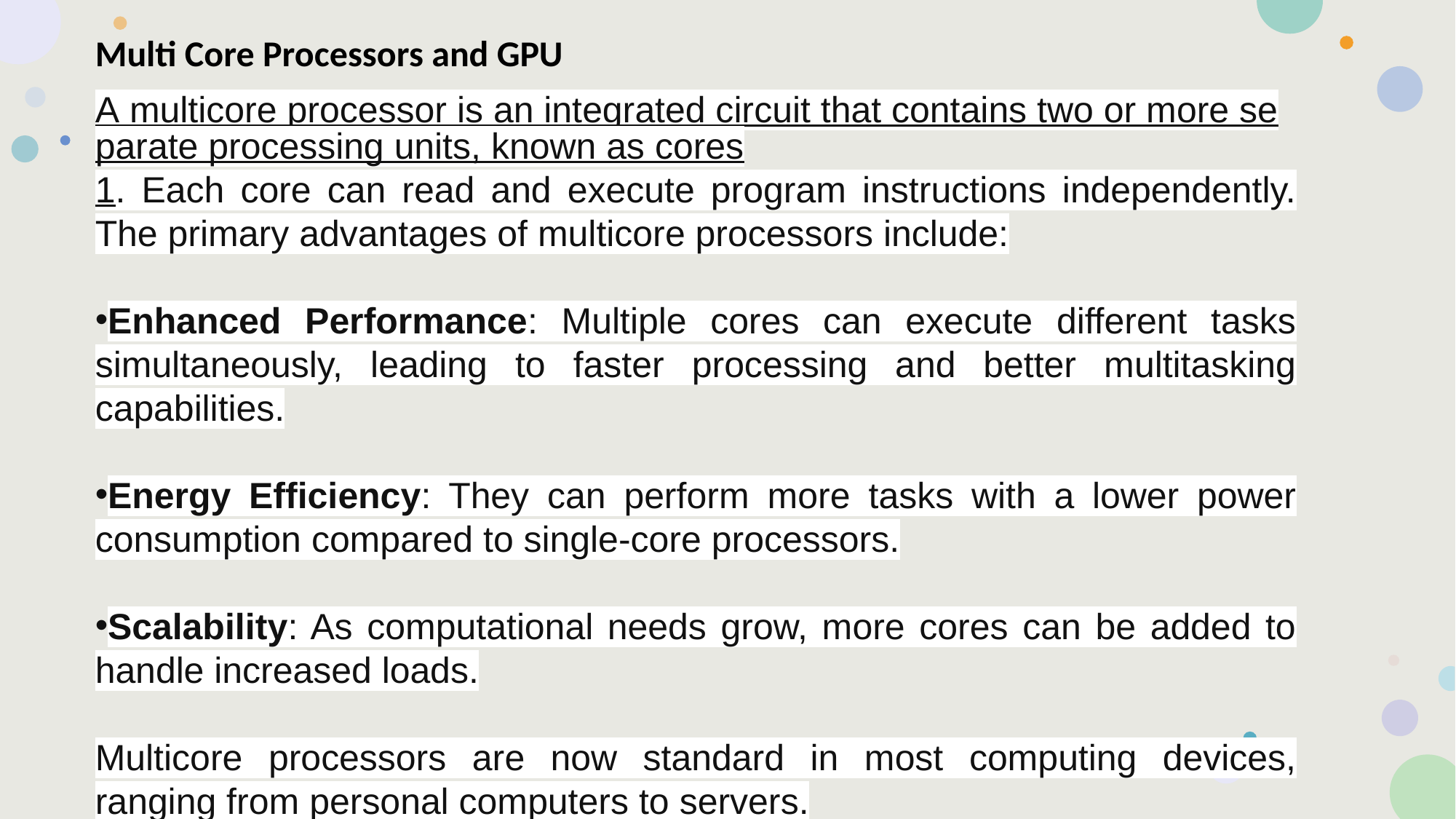

Multi Core Processors and GPU
A multicore processor is an integrated circuit that contains two or more separate processing units, known as cores1. Each core can read and execute program instructions independently. The primary advantages of multicore processors include:

Enhanced Performance: Multiple cores can execute different tasks simultaneously, leading to faster processing and better multitasking capabilities.

Energy Efficiency: They can perform more tasks with a lower power consumption compared to single-core processors.

Scalability: As computational needs grow, more cores can be added to handle increased loads.

Multicore processors are now standard in most computing devices, ranging from personal computers to servers.